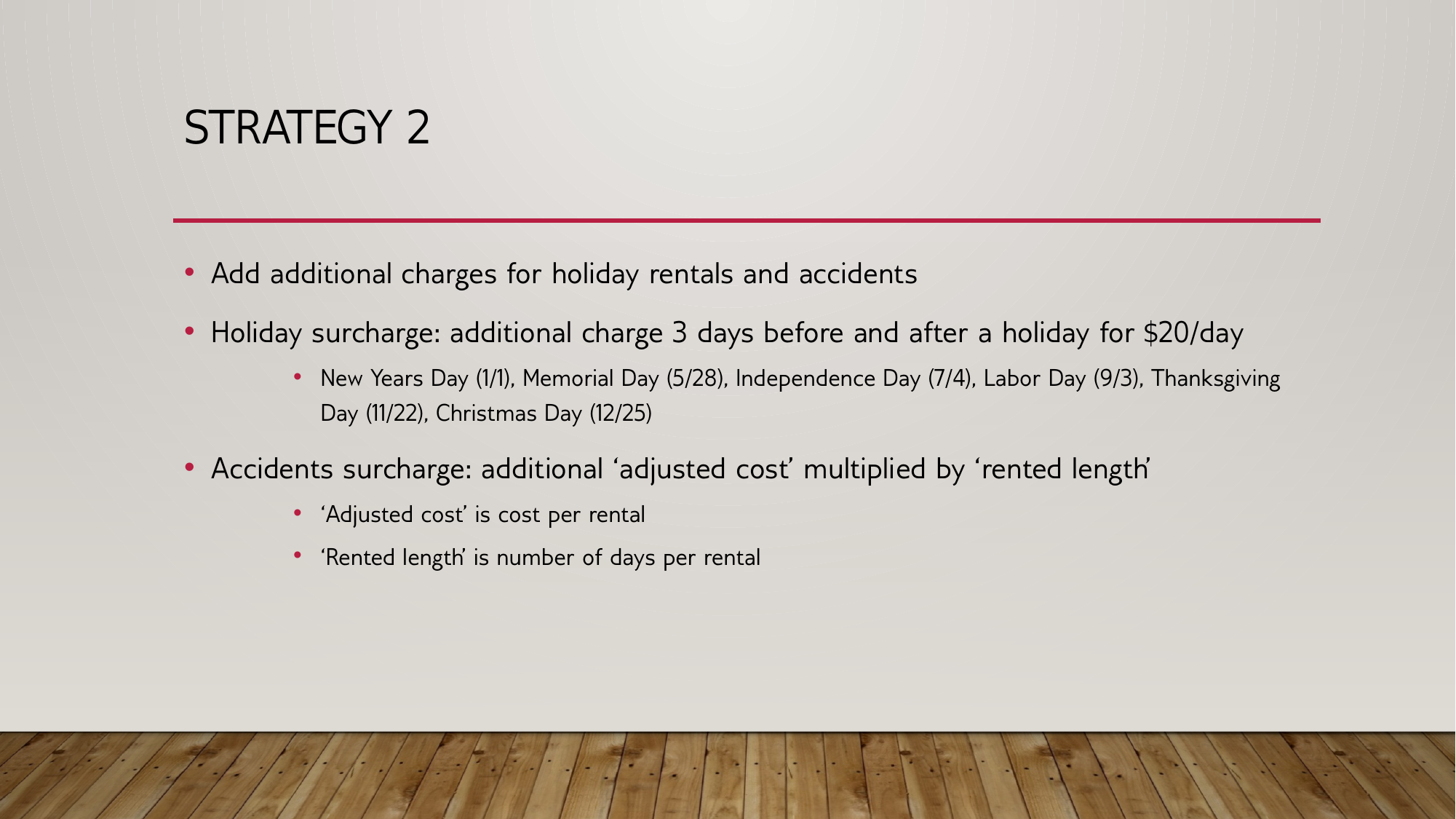

# Strategy 2
Add additional charges for holiday rentals and accidents
Holiday surcharge: additional charge 3 days before and after a holiday for $20/day
New Years Day (1/1), Memorial Day (5/28), Independence Day (7/4), Labor Day (9/3), Thanksgiving Day (11/22), Christmas Day (12/25)
Accidents surcharge: additional ‘adjusted cost’ multiplied by ‘rented length’
‘Adjusted cost’ is cost per rental
‘Rented length’ is number of days per rental